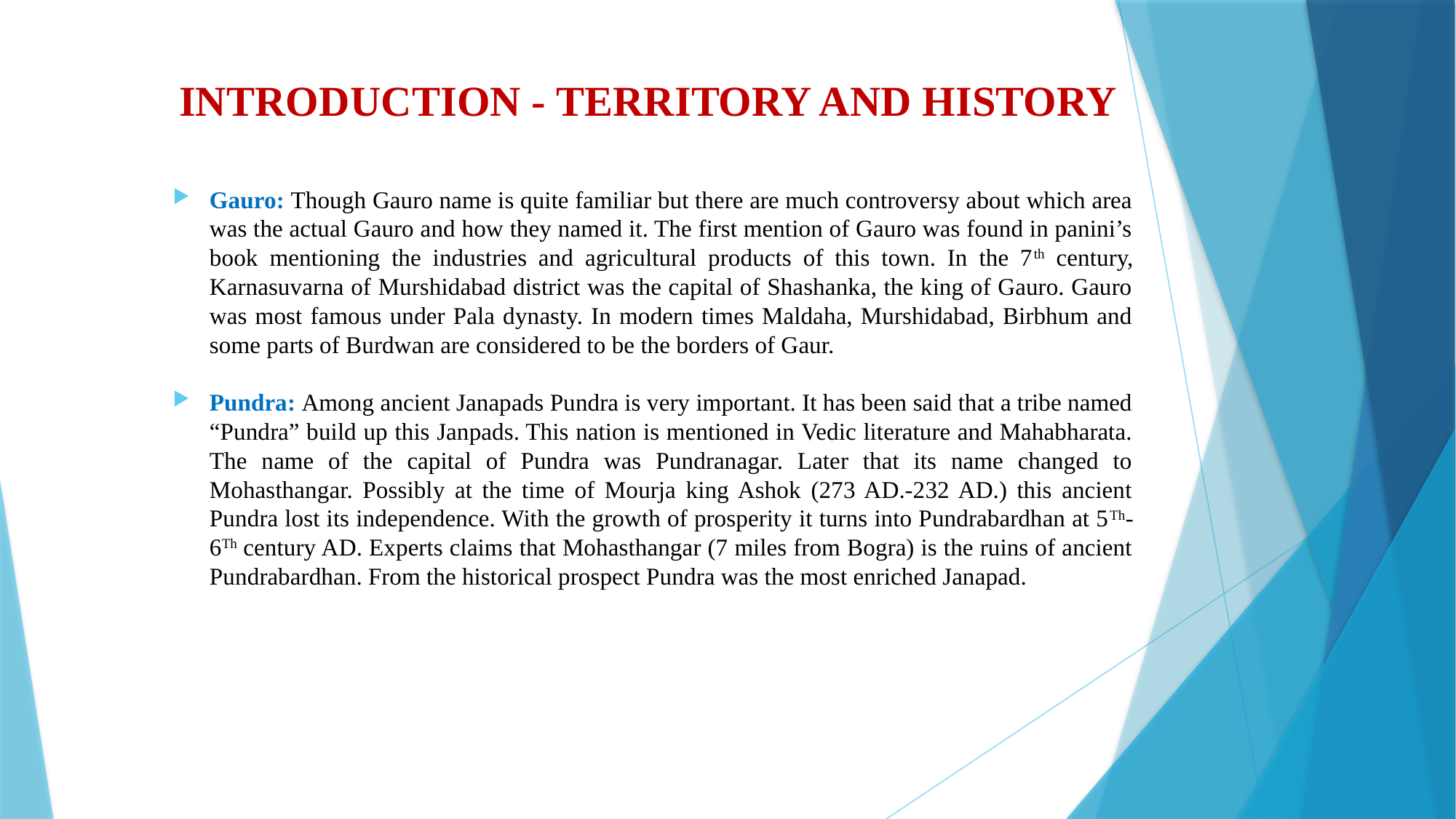

# INTRODUCTION - TERRITORY AND HISTORY
Gauro: Though Gauro name is quite familiar but there are much controversy about which area was the actual Gauro and how they named it. The first mention of Gauro was found in panini’s book mentioning the industries and agricultural products of this town. In the 7th century, Karnasuvarna of Murshidabad district was the capital of Shashanka, the king of Gauro. Gauro was most famous under Pala dynasty. In modern times Maldaha, Murshidabad, Birbhum and some parts of Burdwan are considered to be the borders of Gaur.

Pundra: Among ancient Janapads Pundra is very important. It has been said that a tribe named “Pundra” build up this Janpads. This nation is mentioned in Vedic literature and Mahabharata. The name of the capital of Pundra was Pundranagar. Later that its name changed to Mohasthangar. Possibly at the time of Mourja king Ashok (273 AD.-232 AD.) this ancient Pundra lost its independence. With the growth of prosperity it turns into Pundrabardhan at 5Th-6Th century AD. Experts claims that Mohasthangar (7 miles from Bogra) is the ruins of ancient Pundrabardhan. From the historical prospect Pundra was the most enriched Janapad.